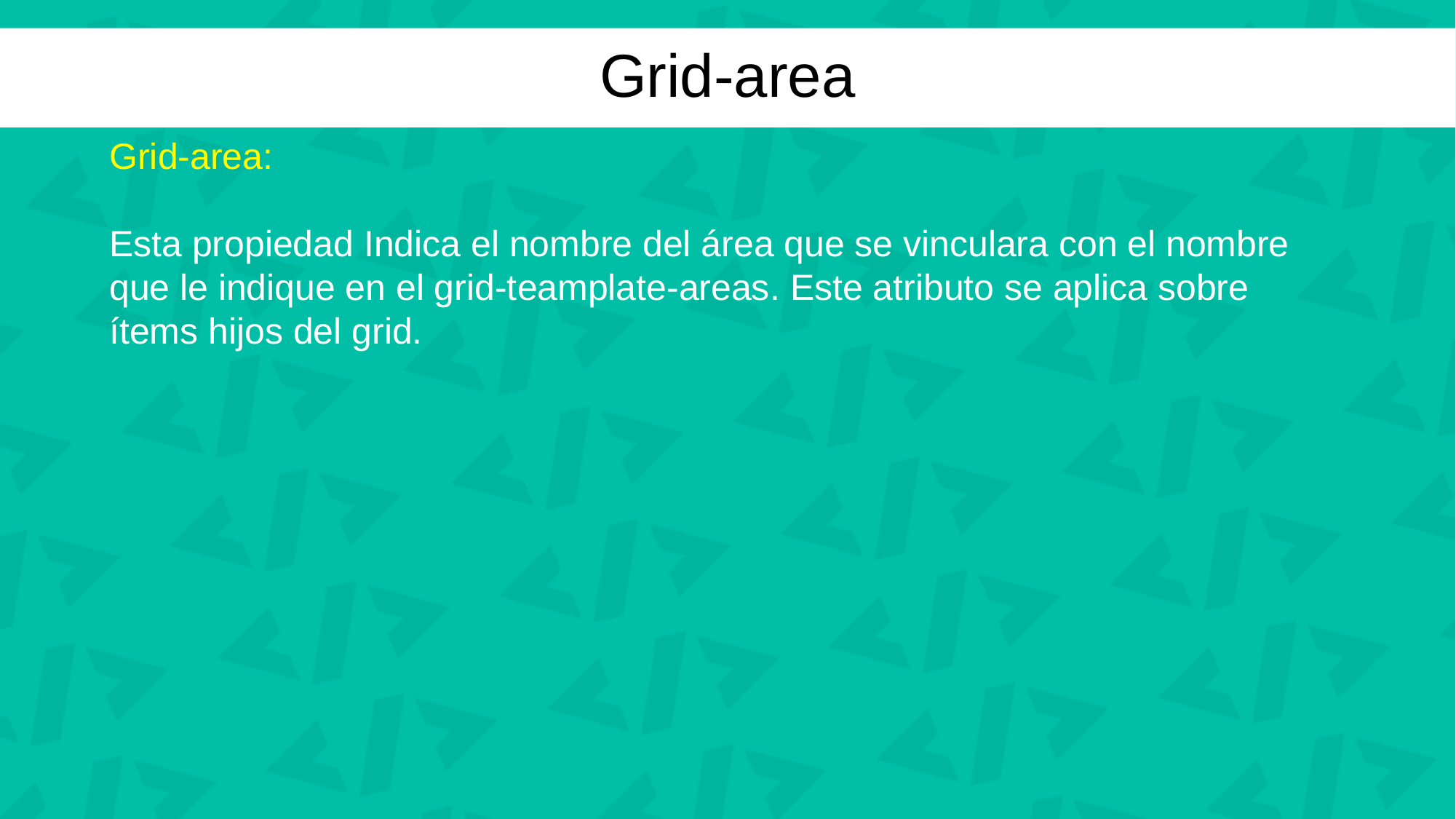

Grid-area
Grid-area:

Esta propiedad Indica el nombre del área que se vinculara con el nombre que le indique en el grid-teamplate-areas. Este atributo se aplica sobre ítems hijos del grid.